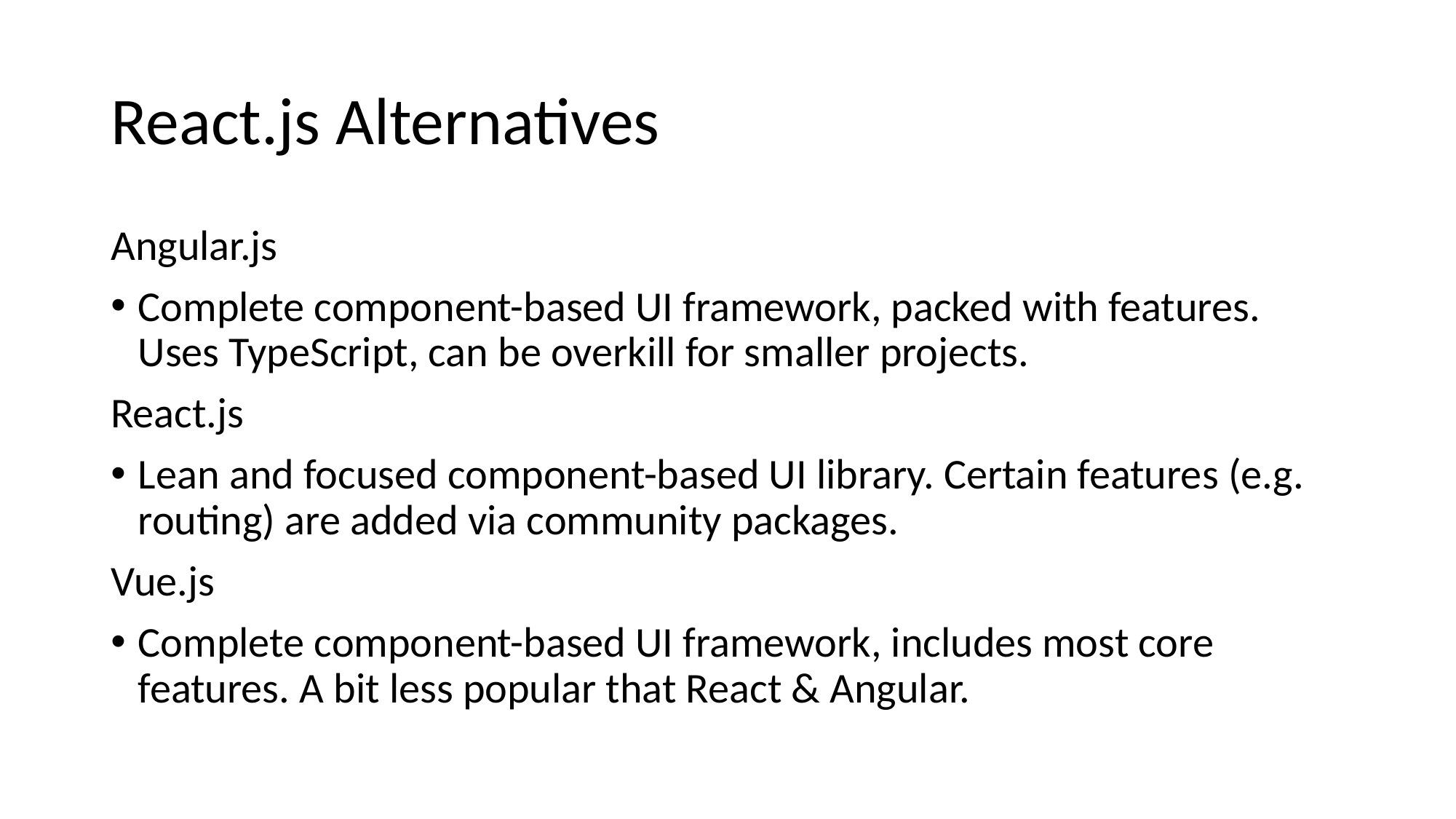

# React.js Alternatives
Angular.js
Complete component-based UI framework, packed with features. Uses TypeScript, can be overkill for smaller projects.
React.js
Lean and focused component-based UI library. Certain features (e.g. routing) are added via community packages.
Vue.js
Complete component-based UI framework, includes most core features. A bit less popular that React & Angular.